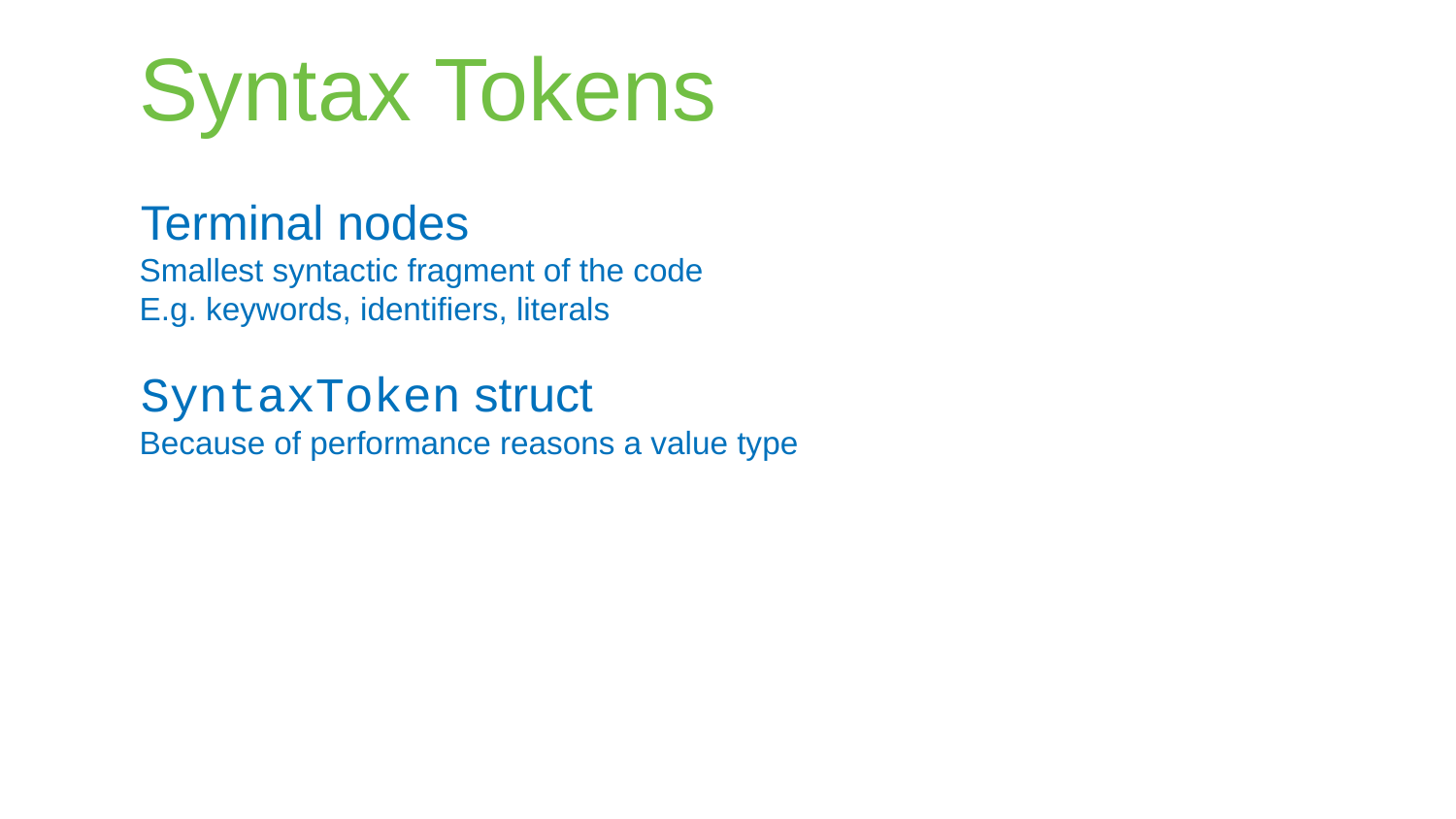

# Syntax Tokens
Terminal nodes
Smallest syntactic fragment of the code
E.g. keywords, identifiers, literals
SyntaxToken struct
Because of performance reasons a value type